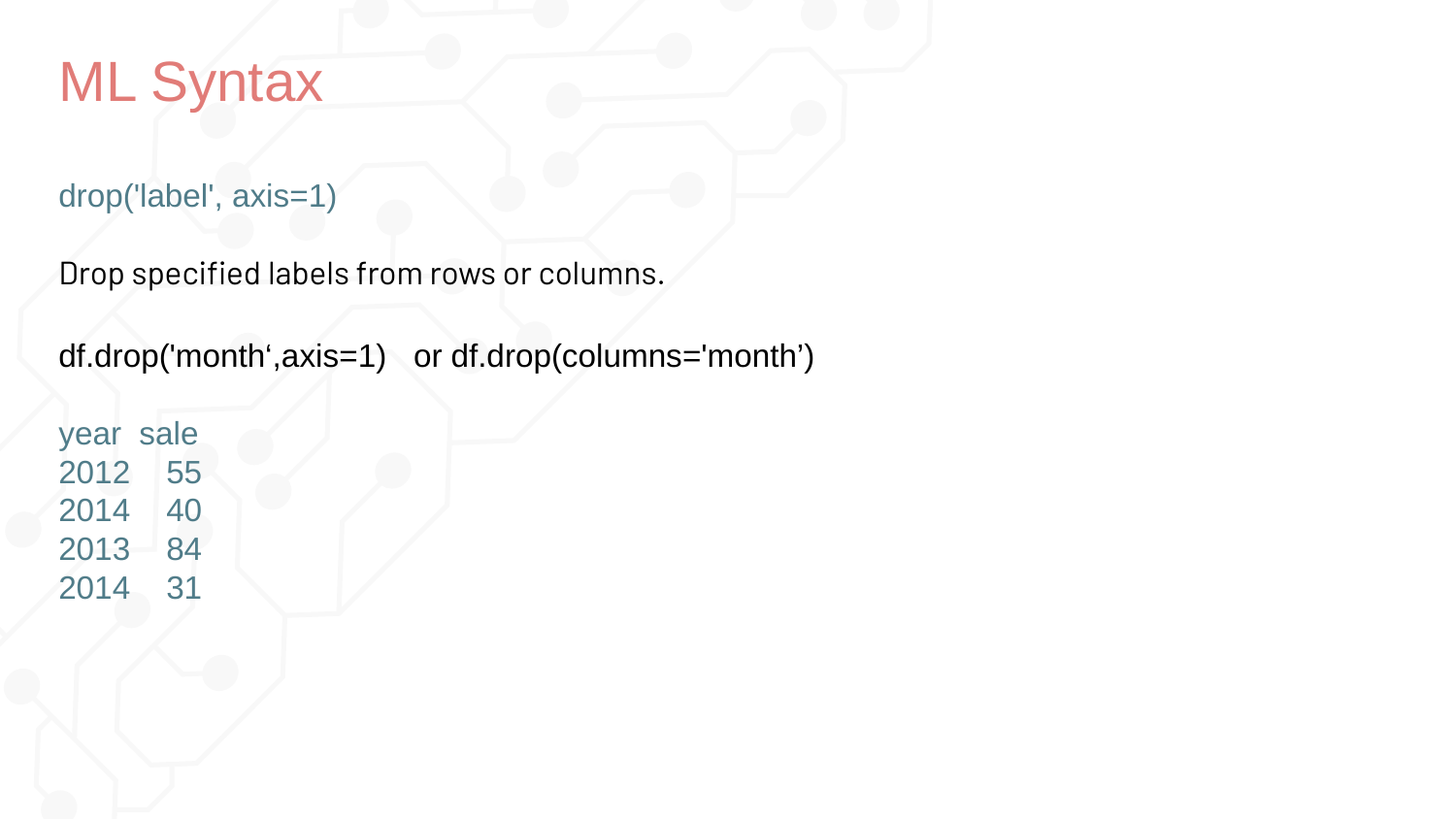

# ML Syntax
drop('label', axis=1)

Drop specified labels from rows or columns.

df.drop('month‘,axis=1)   or df.drop(columns='month’)

year  sale
2012    55
2014    40
2013    84
2014    31